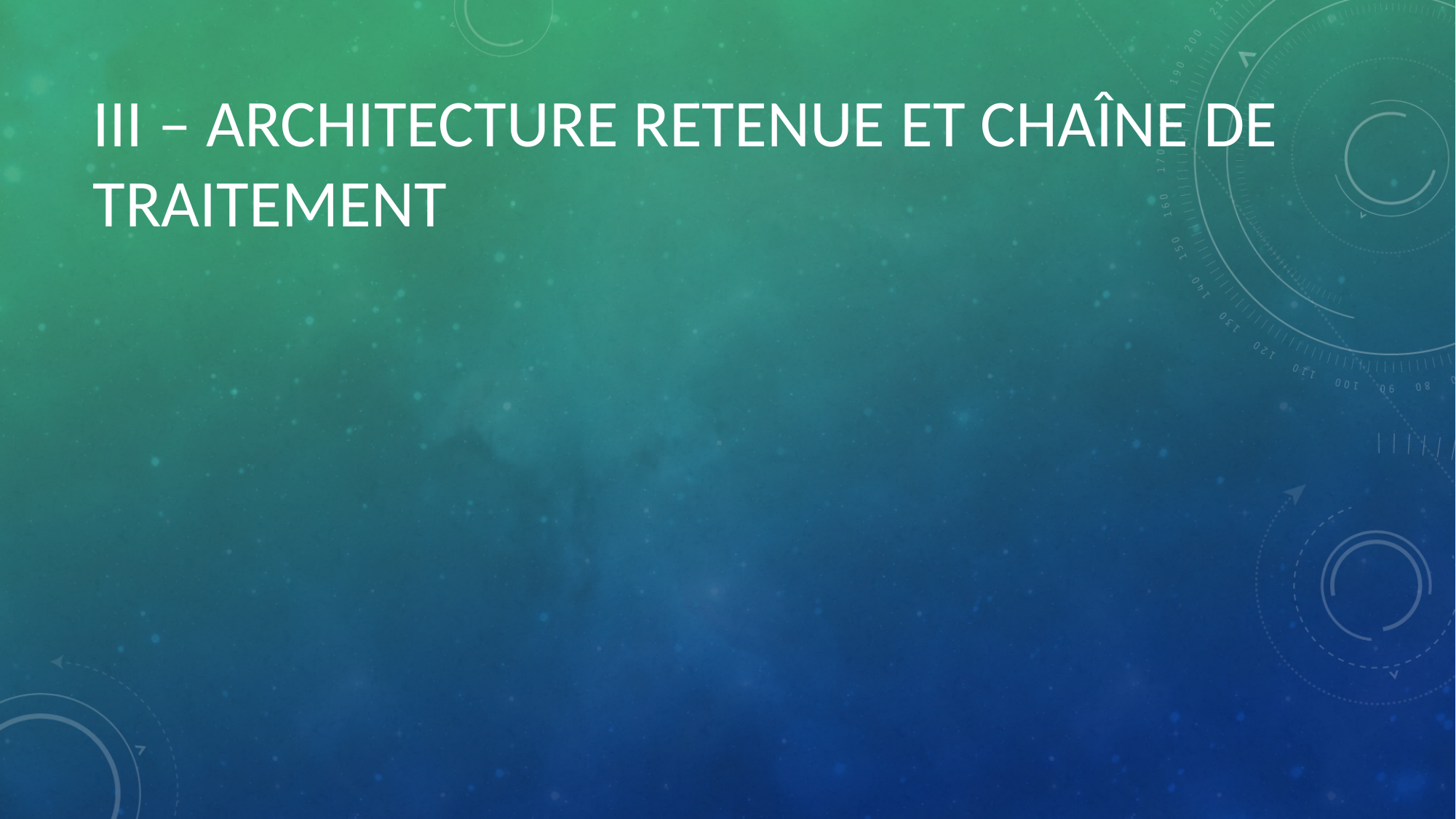

# III – ARCHITECTURE RETENUE ET CHAÎNE DE TRAITEMENT